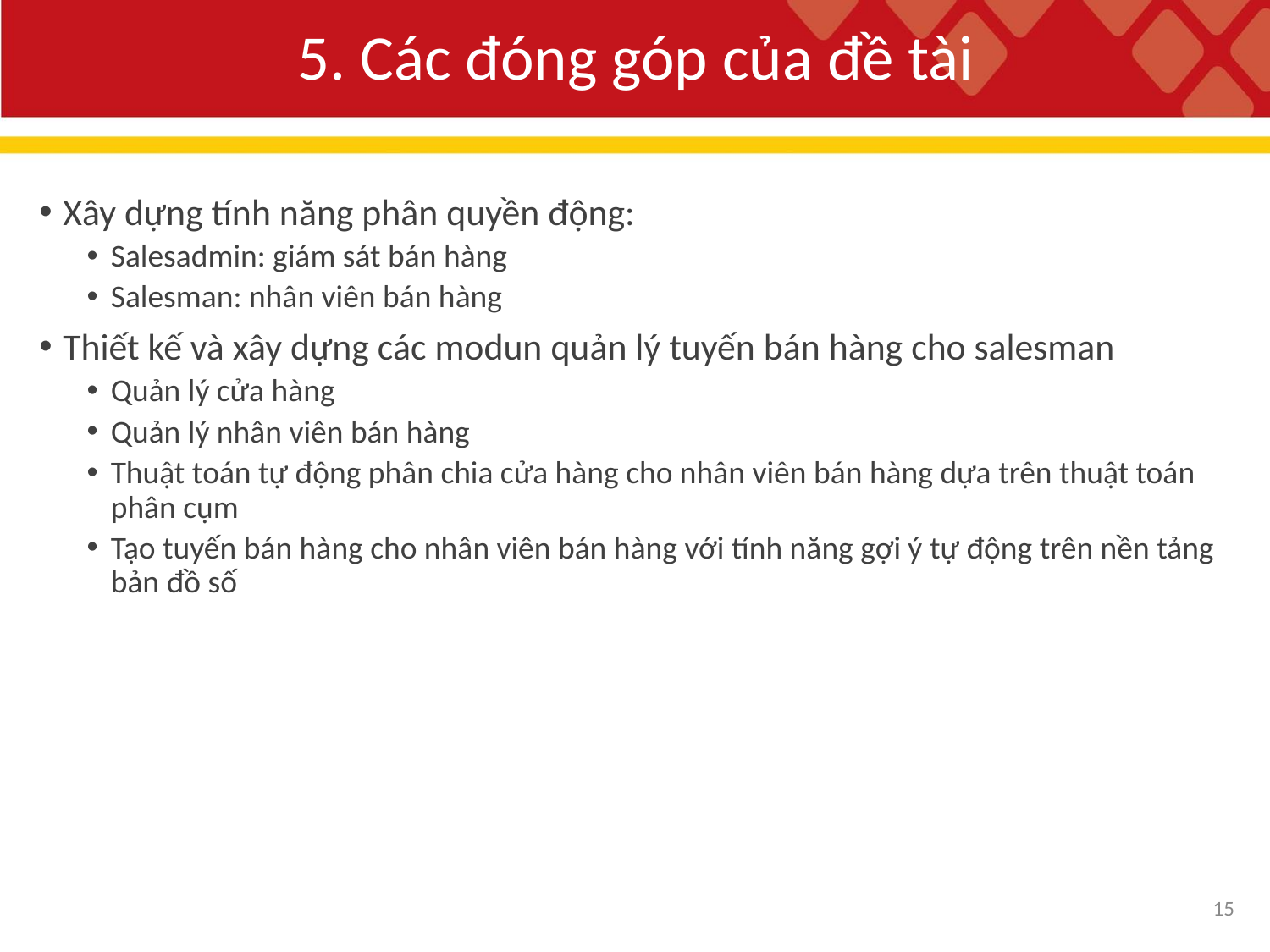

# 5. Các đóng góp của đề tài
Xây dựng tính năng phân quyền động:
Salesadmin: giám sát bán hàng
Salesman: nhân viên bán hàng
Thiết kế và xây dựng các modun quản lý tuyến bán hàng cho salesman
Quản lý cửa hàng
Quản lý nhân viên bán hàng
Thuật toán tự động phân chia cửa hàng cho nhân viên bán hàng dựa trên thuật toán phân cụm
Tạo tuyến bán hàng cho nhân viên bán hàng với tính năng gợi ý tự động trên nền tảng bản đồ số
15